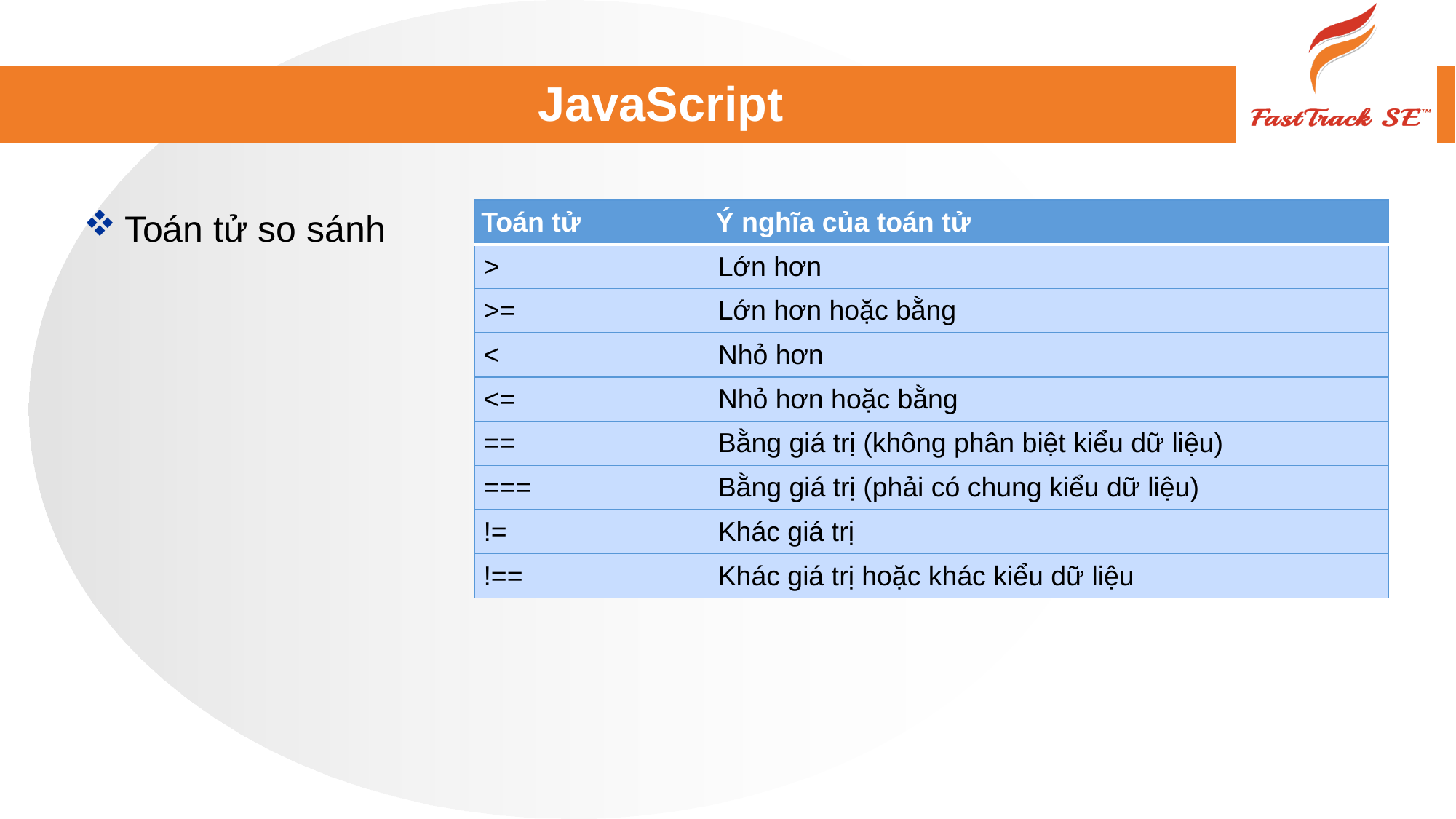

# JavaScript
Toán tử so sánh
| Toán tử | Ý nghĩa của toán tử |
| --- | --- |
| > | Lớn hơn |
| >= | Lớn hơn hoặc bằng |
| < | Nhỏ hơn |
| <= | Nhỏ hơn hoặc bằng |
| == | Bằng giá trị (không phân biệt kiểu dữ liệu) |
| === | Bằng giá trị (phải có chung kiểu dữ liệu) |
| != | Khác giá trị |
| !== | Khác giá trị hoặc khác kiểu dữ liệu |